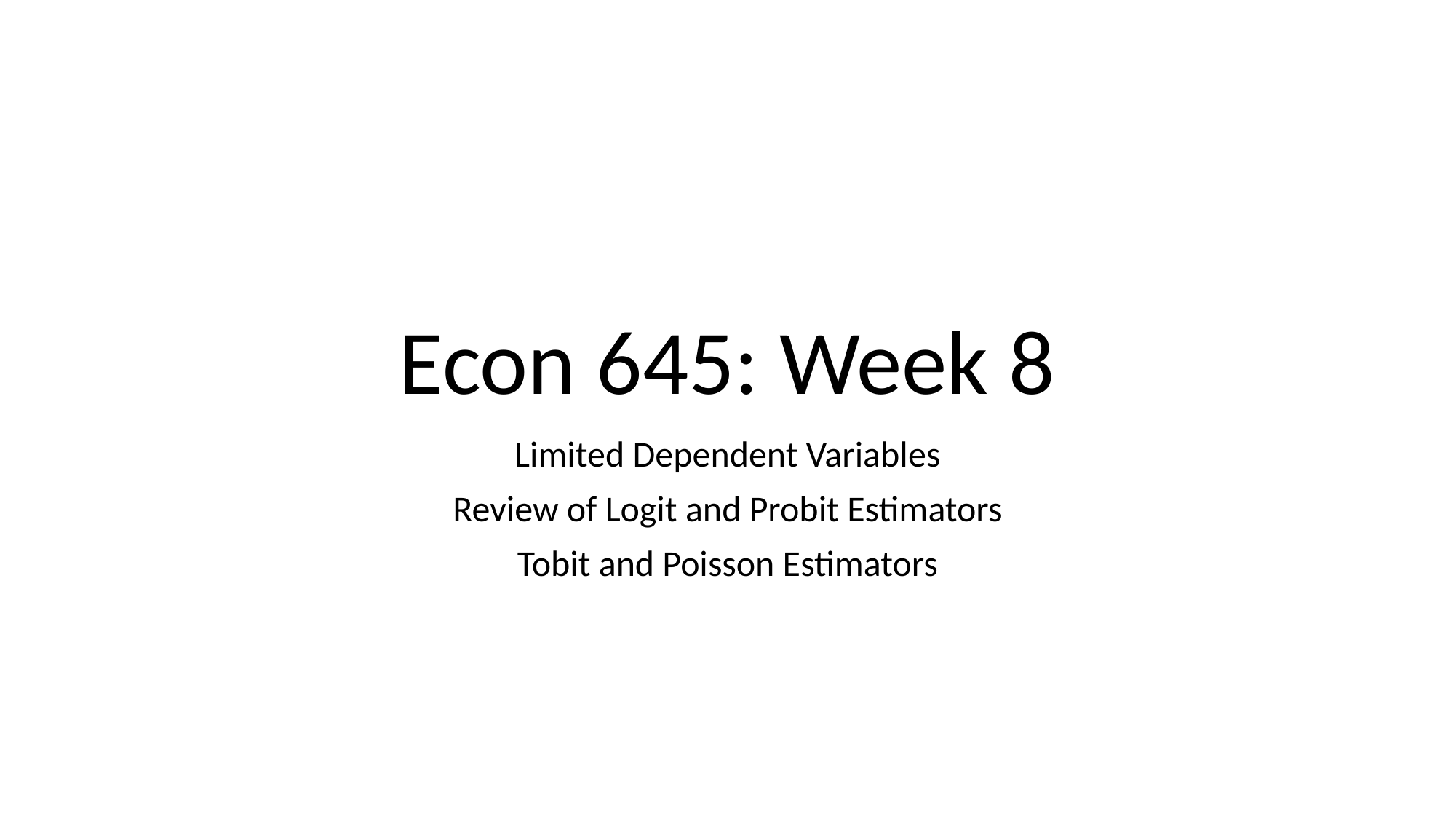

# Econ 645: Week 8
Limited Dependent Variables
Review of Logit and Probit Estimators
Tobit and Poisson Estimators